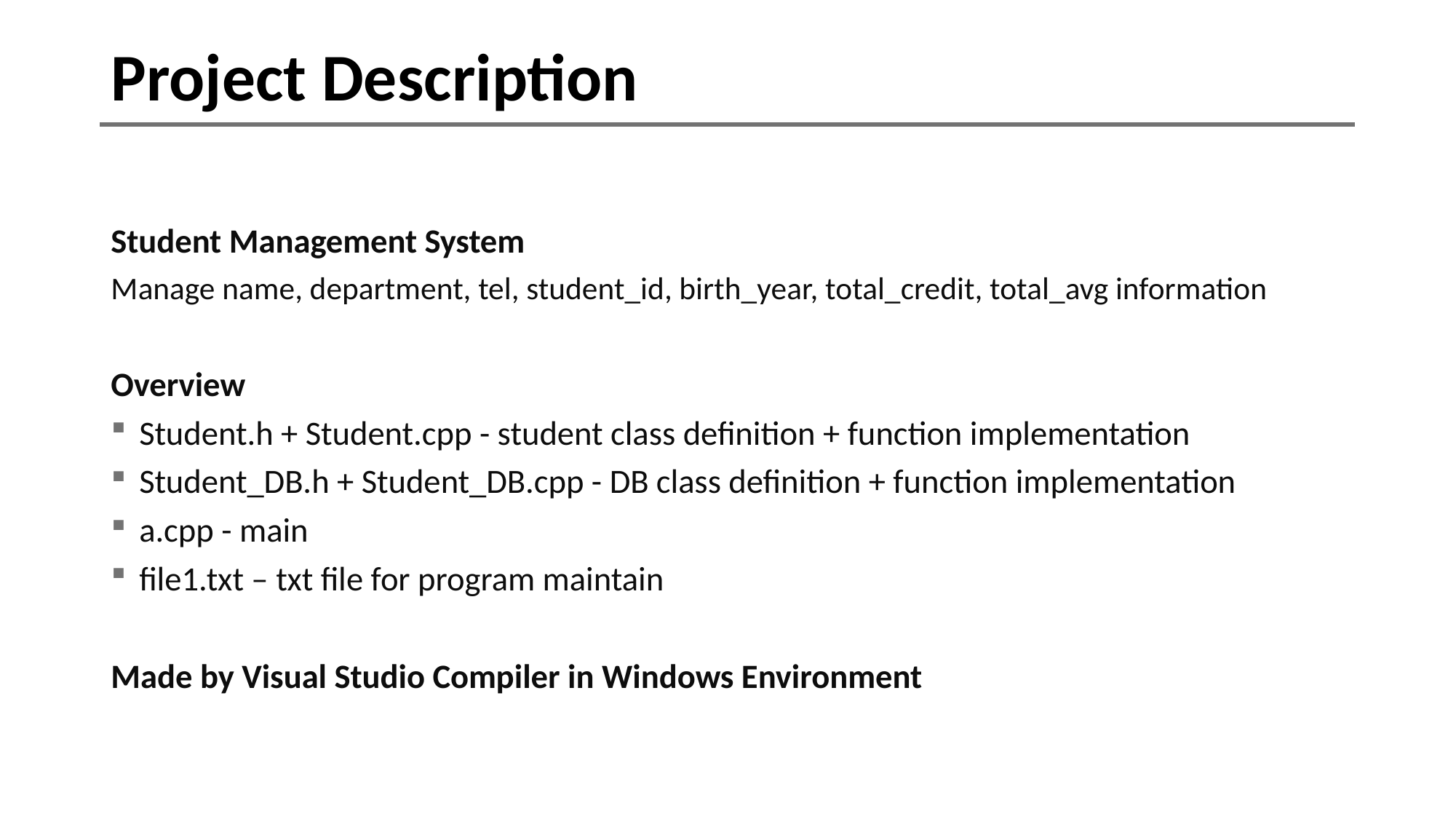

# Project Description
Student Management System
Manage name, department, tel, student_id, birth_year, total_credit, total_avg information

Overview
Student.h + Student.cpp - student class definition + function implementation
Student_DB.h + Student_DB.cpp - DB class definition + function implementation
a.cpp - main
file1.txt – txt file for program maintain

Made by Visual Studio Compiler in Windows Environment